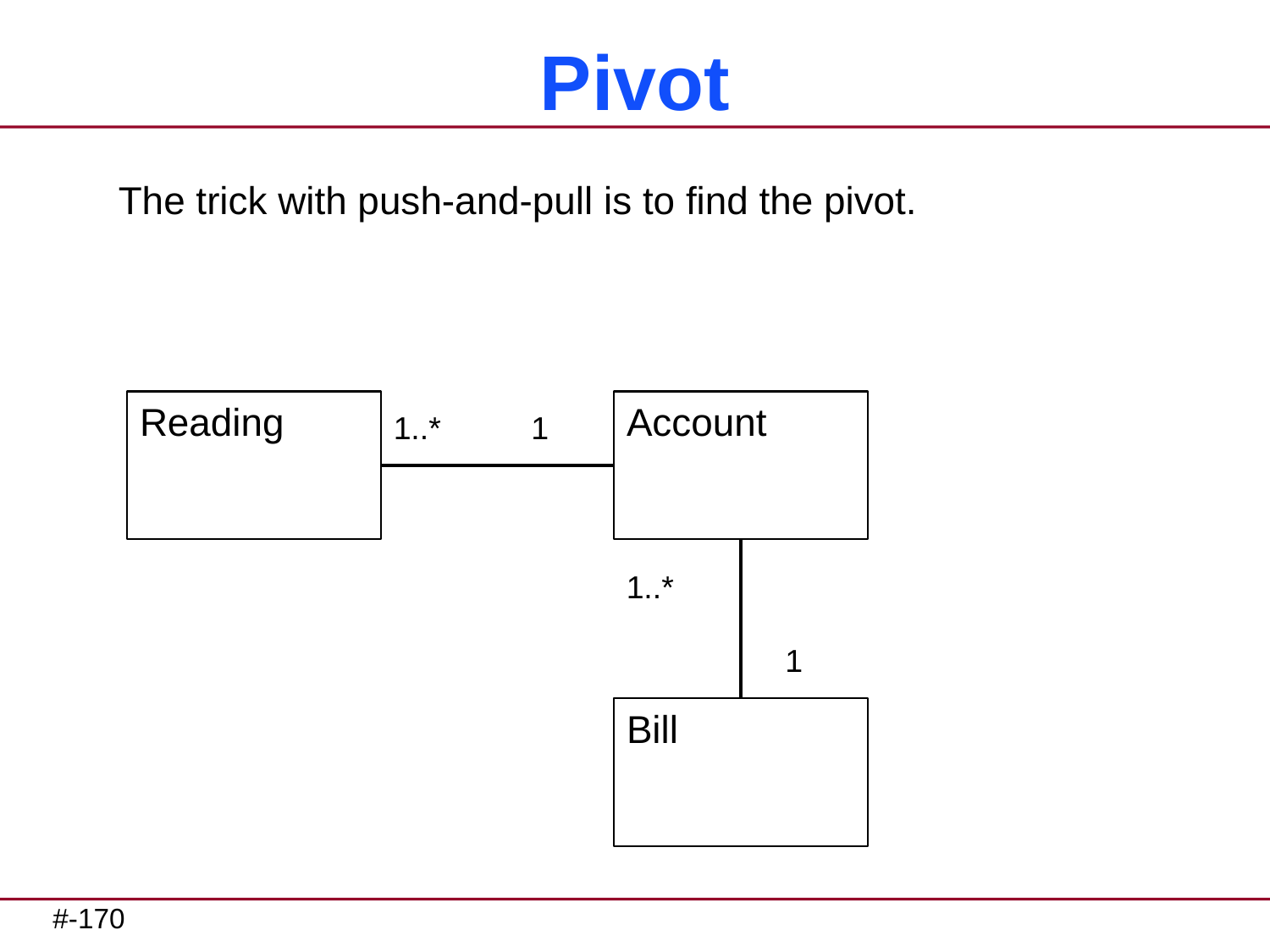

# Pivot
The trick with push-and-pull is to find the pivot.

Reading
Account
1..*
1
1..*
1
Bill